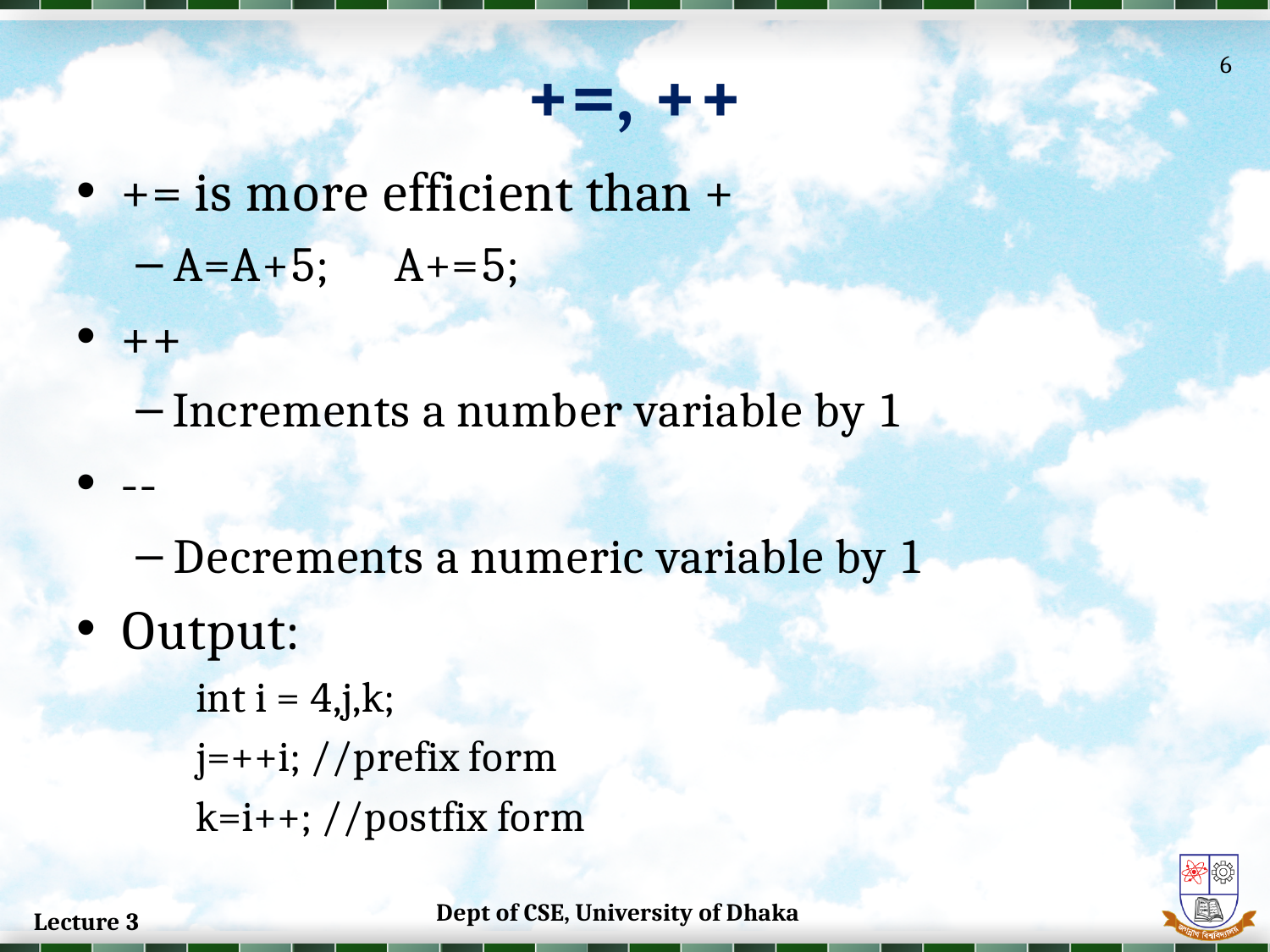

# +=, ++
6
+= is more efficient than +
A=A+5;	A+=5;
++
Increments a number variable by 1
--
Decrements a numeric variable by 1
Output:
int i = 4,j,k;
j=++i; //prefix form
k=i++; //postfix form

Dept of CSE, University of Dhaka